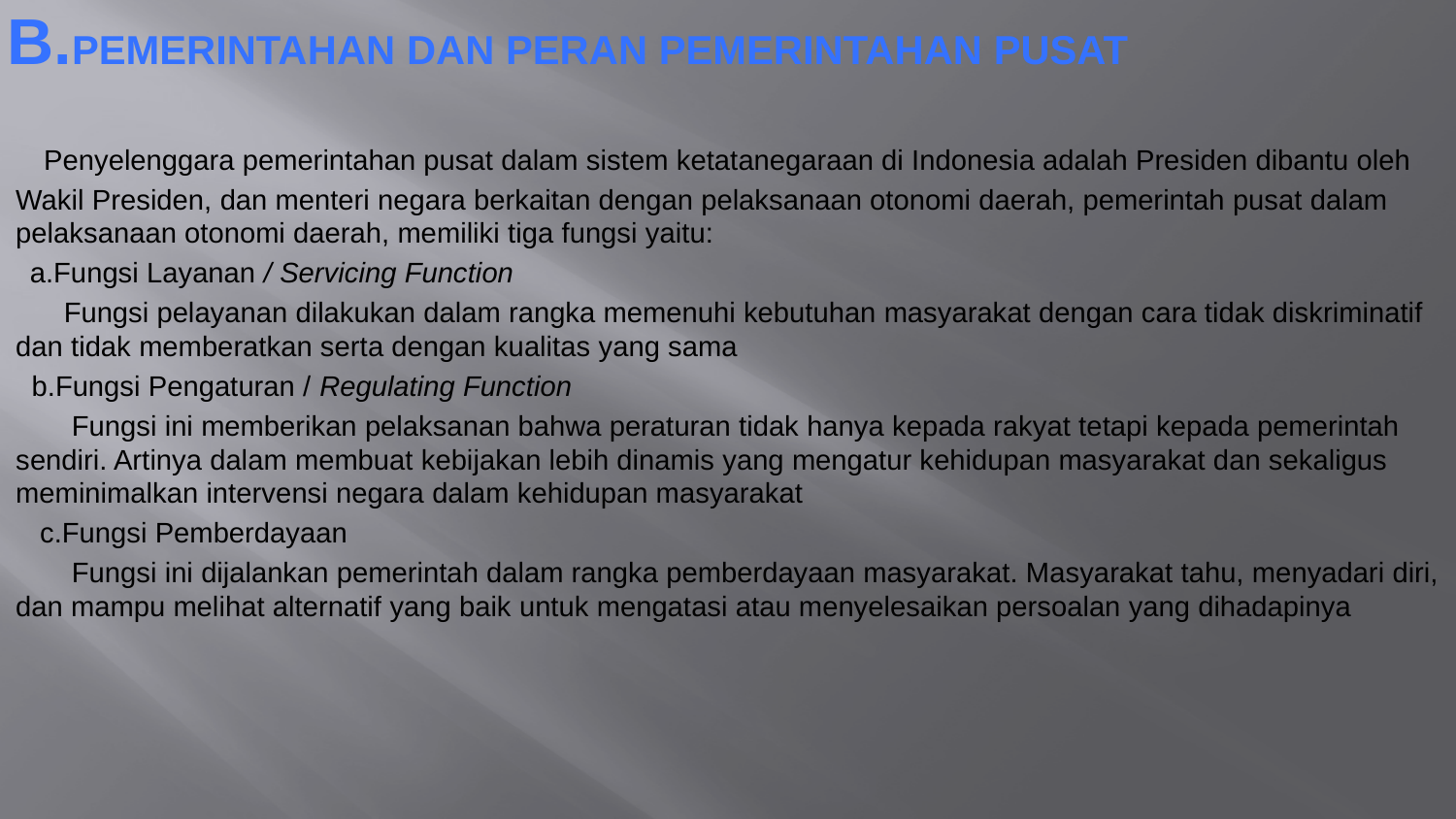

# b.Pemerintahan dan peran pemerintahan pusat
  Penyelenggara pemerintahan pusat dalam sistem ketatanegaraan di Indonesia adalah Presiden dibantu oleh Wakil Presiden, dan menteri negara berkaitan dengan pelaksanaan otonomi daerah, pemerintah pusat dalam pelaksanaan otonomi daerah, memiliki tiga fungsi yaitu:
  a.Fungsi Layanan / Servicing Function
      Fungsi pelayanan dilakukan dalam rangka memenuhi kebutuhan masyarakat dengan cara tidak diskriminatif dan tidak memberatkan serta dengan kualitas yang sama
  b.Fungsi Pengaturan / Regulating Function
       Fungsi ini memberikan pelaksanan bahwa peraturan tidak hanya kepada rakyat tetapi kepada pemerintah sendiri. Artinya dalam membuat kebijakan lebih dinamis yang mengatur kehidupan masyarakat dan sekaligus meminimalkan intervensi negara dalam kehidupan masyarakat
   c.Fungsi Pemberdayaan
       Fungsi ini dijalankan pemerintah dalam rangka pemberdayaan masyarakat. Masyarakat tahu, menyadari diri, dan mampu melihat alternatif yang baik untuk mengatasi atau menyelesaikan persoalan yang dihadapinya